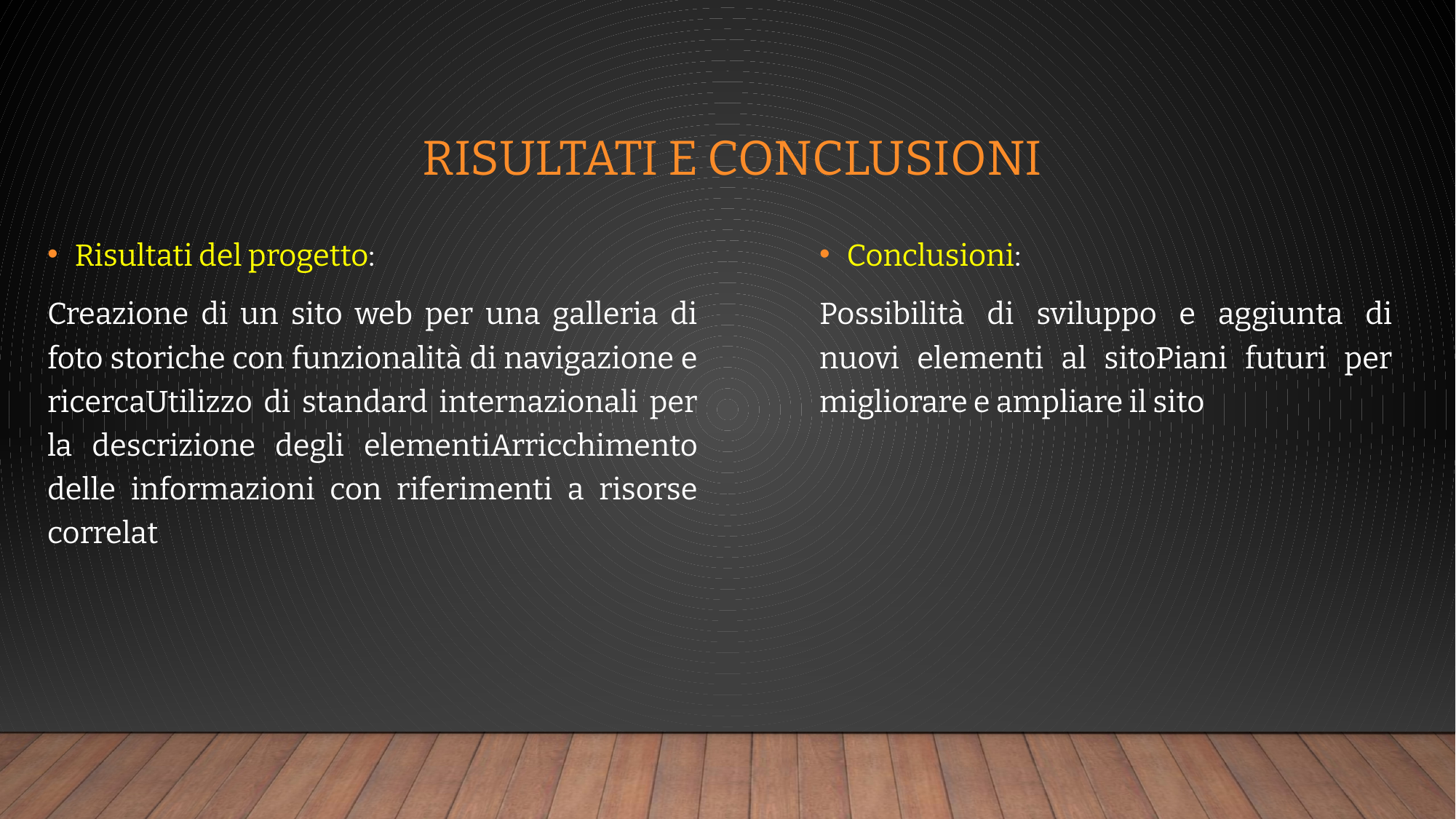

# Risultati e Conclusioni
Risultati del progetto:
Creazione di un sito web per una galleria di foto storiche con funzionalità di navigazione e ricercaUtilizzo di standard internazionali per la descrizione degli elementiArricchimento delle informazioni con riferimenti a risorse correlat
Conclusioni:
Possibilità di sviluppo e aggiunta di nuovi elementi al sitoPiani futuri per migliorare e ampliare il sito